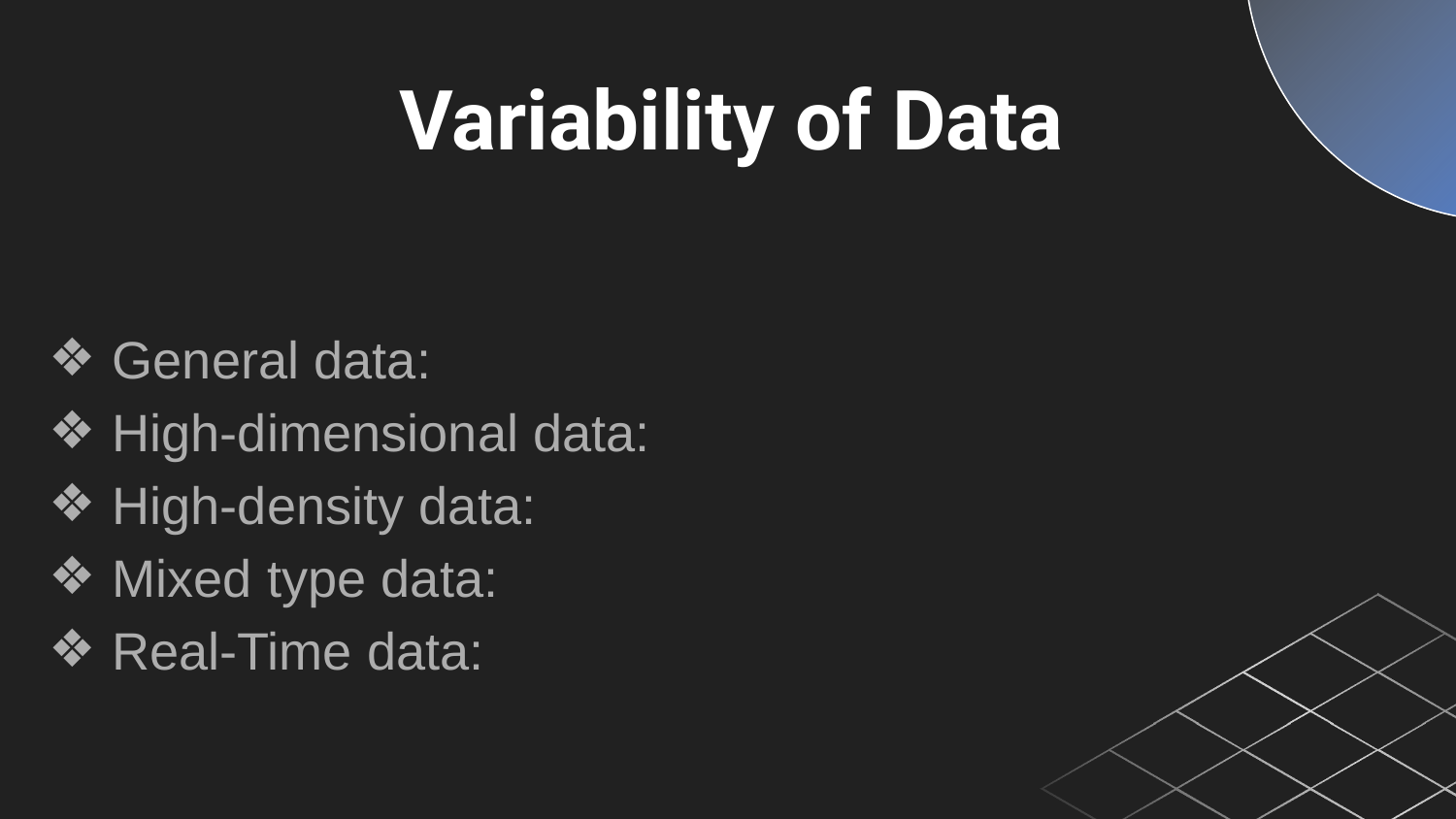

Variability of Data
General data:
High-dimensional data:
High-density data:
Mixed type data:
Real-Time data: